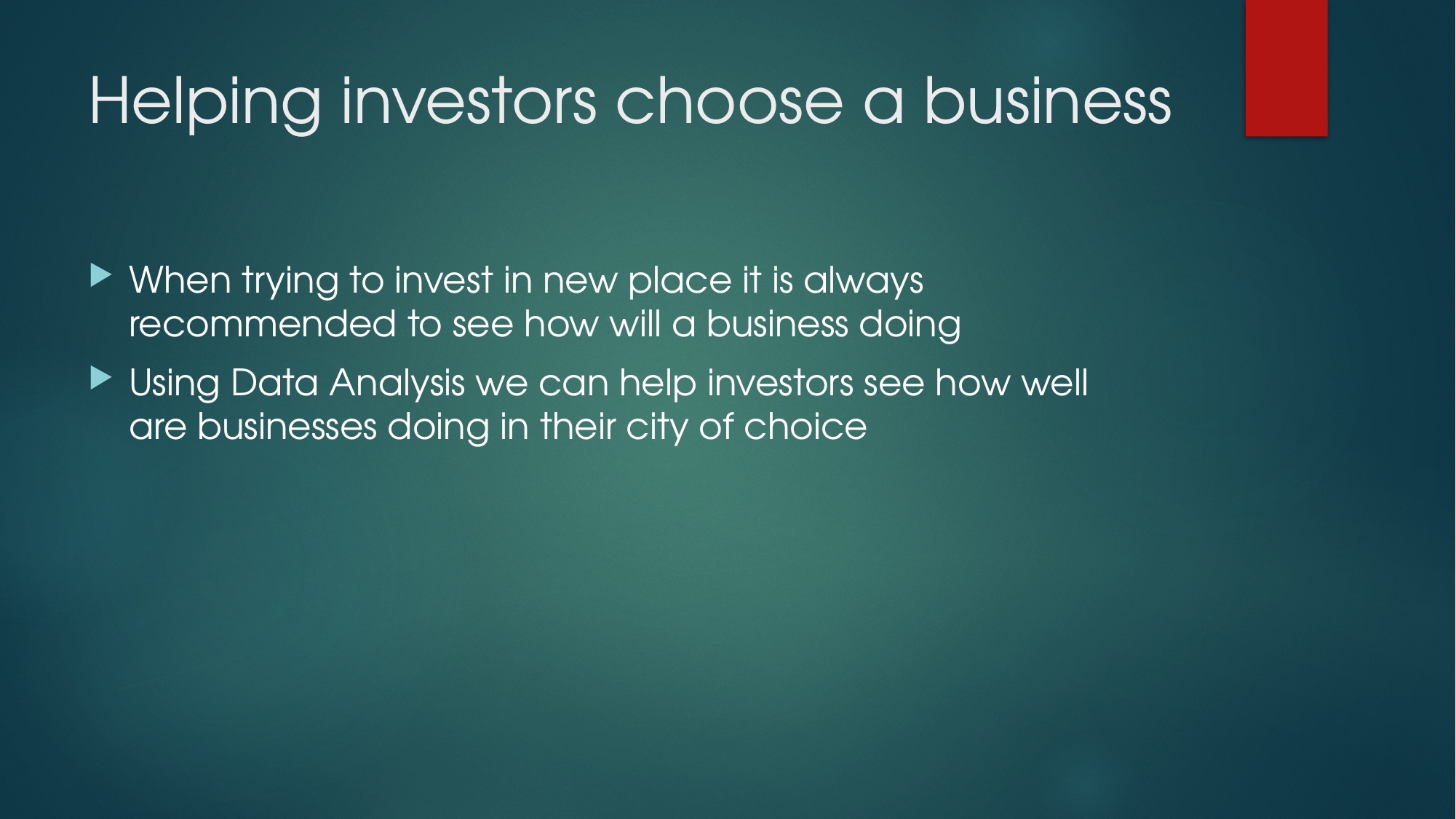

# Helping investors choose a business
When trying to invest in new place it is always recommended to see how will a business doing
Using Data Analysis we can help investors see how well are businesses doing in their city of choice